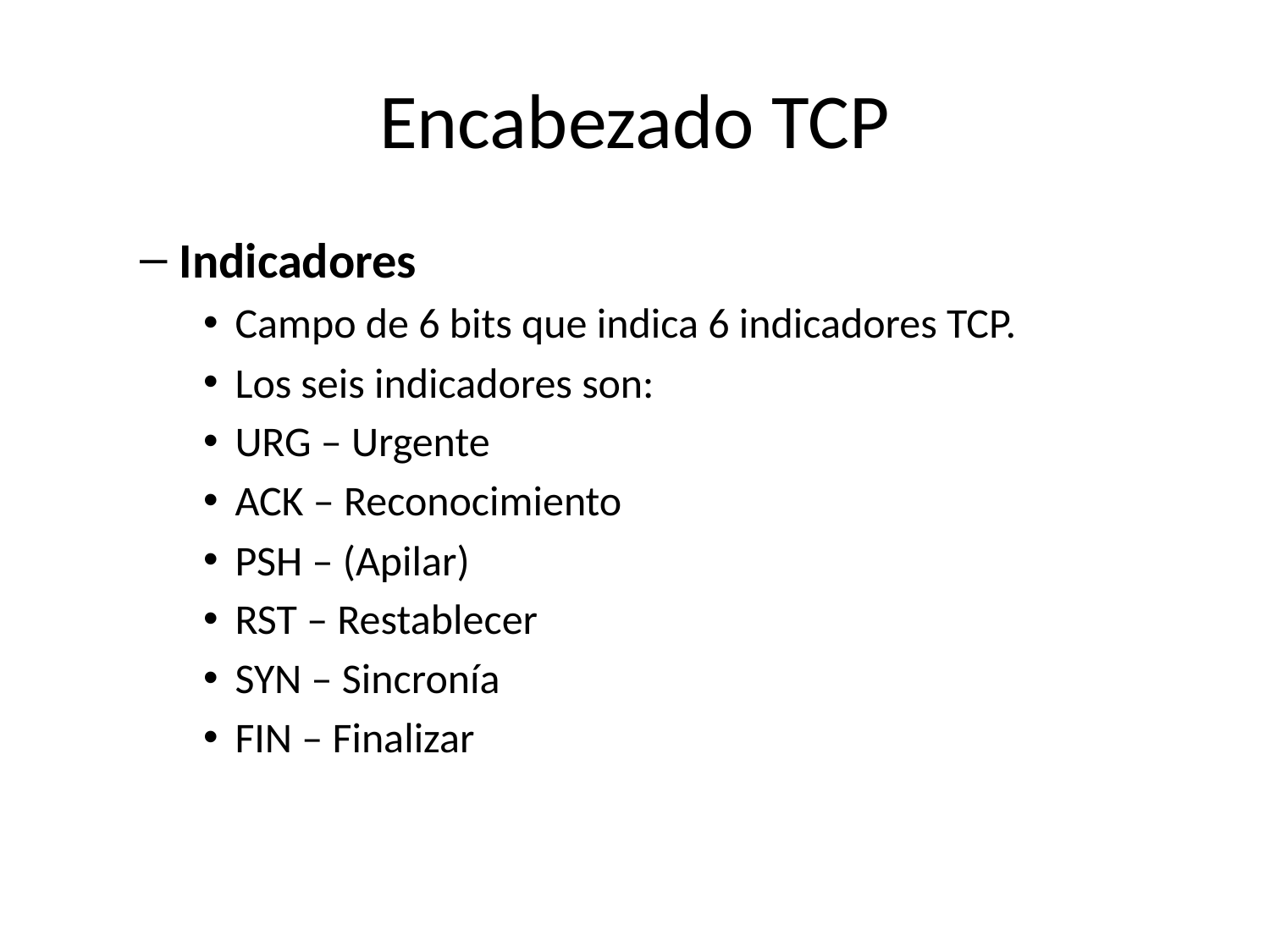

# Encabezado TCP
Indicadores
Campo de 6 bits que indica 6 indicadores TCP.
Los seis indicadores son:
URG – Urgente
ACK – Reconocimiento
PSH – (Apilar)
RST – Restablecer
SYN – Sincronía
FIN – Finalizar